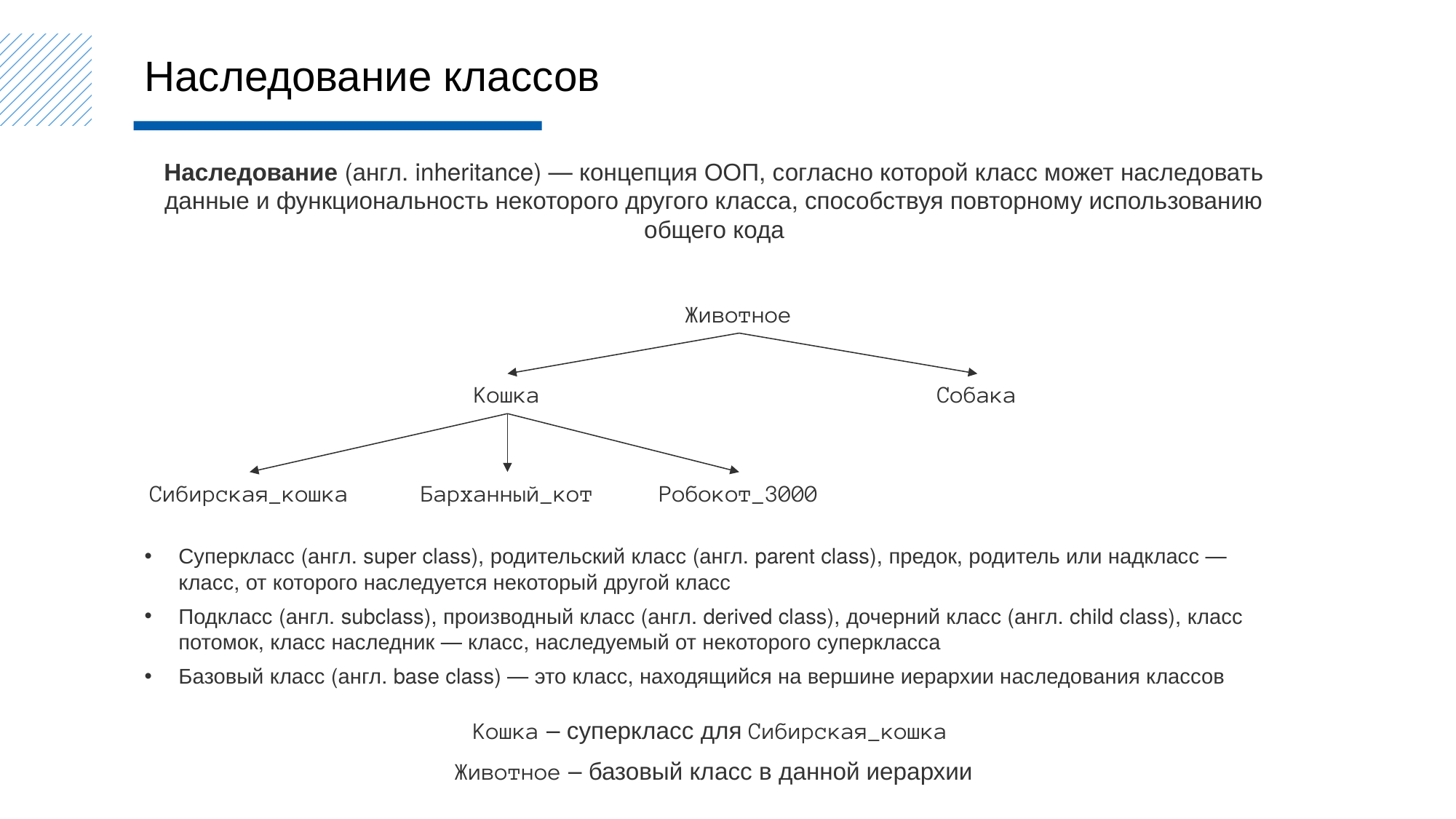

Наследование классов
Наследование (англ. inheritance) — концепция ООП, согласно которой класс может наследовать данные и функциональность некоторого другого класса, способствуя повторному использованию общего кода
Животное
Кошка
Собака
Сибирская_кошка
Барханный_кот
Робокот_3000
Суперкласс (англ. super class), родительский класс (англ. parent class), предок, родитель или надкласс — класс, от которого наследуется некоторый другой класс
Подкласс (англ. subclass), производный класс (англ. derived class), дочерний класс (англ. child class), класс потомок, класс наследник — класс, наследуемый от некоторого суперкласса
Базовый класс (англ. base class) — это класс, находящийся на вершине иерархии наследования классов
Кошка – суперкласс для Сибирская_кошка
Животное – базовый класс в данной иерархии